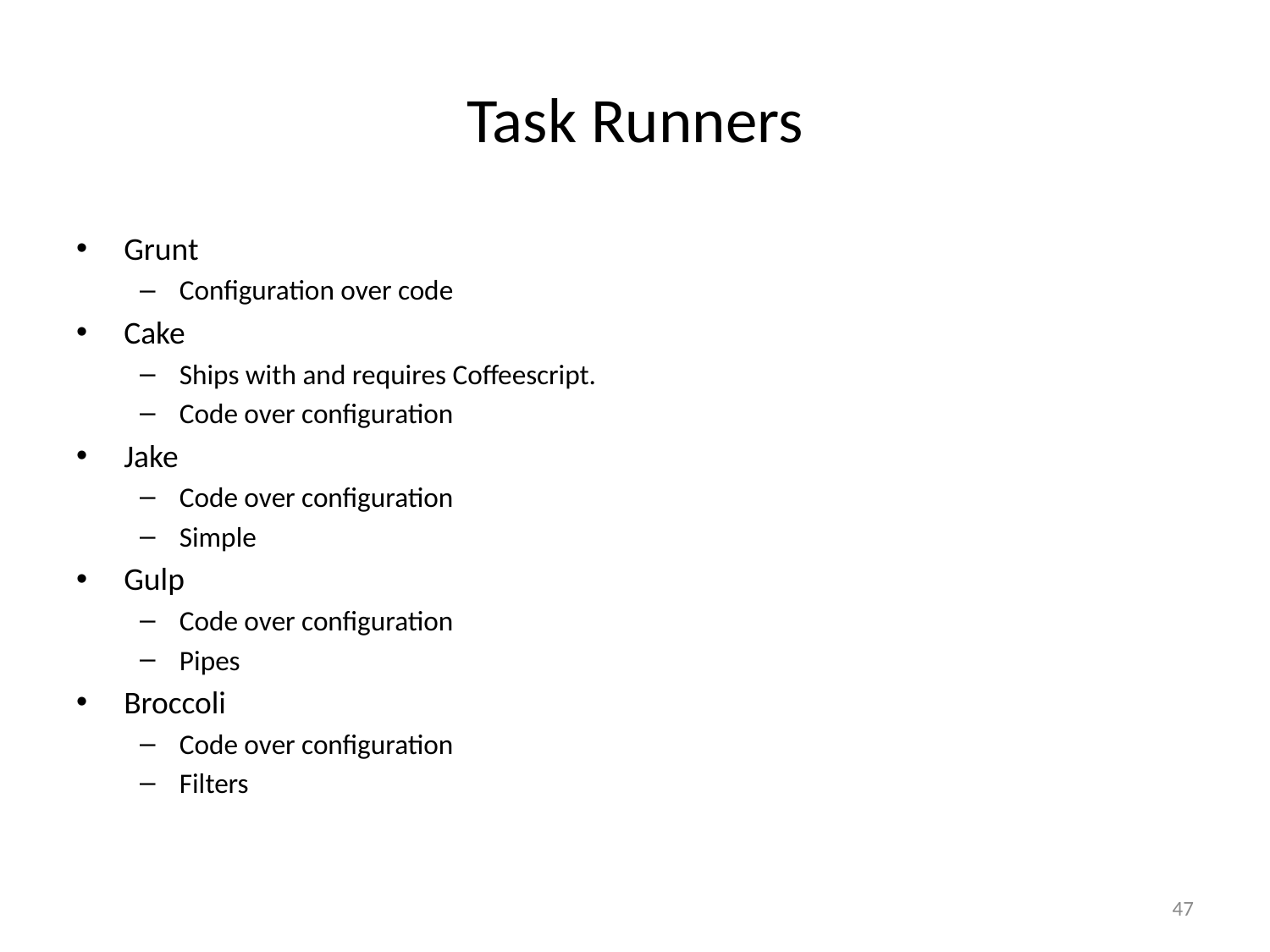

# Task Runners
Grunt
Configuration over code
Cake
Ships with and requires Coffeescript.
Code over configuration
Jake
Code over configuration
Simple
Gulp
Code over configuration
Pipes
Broccoli
Code over configuration
Filters
47